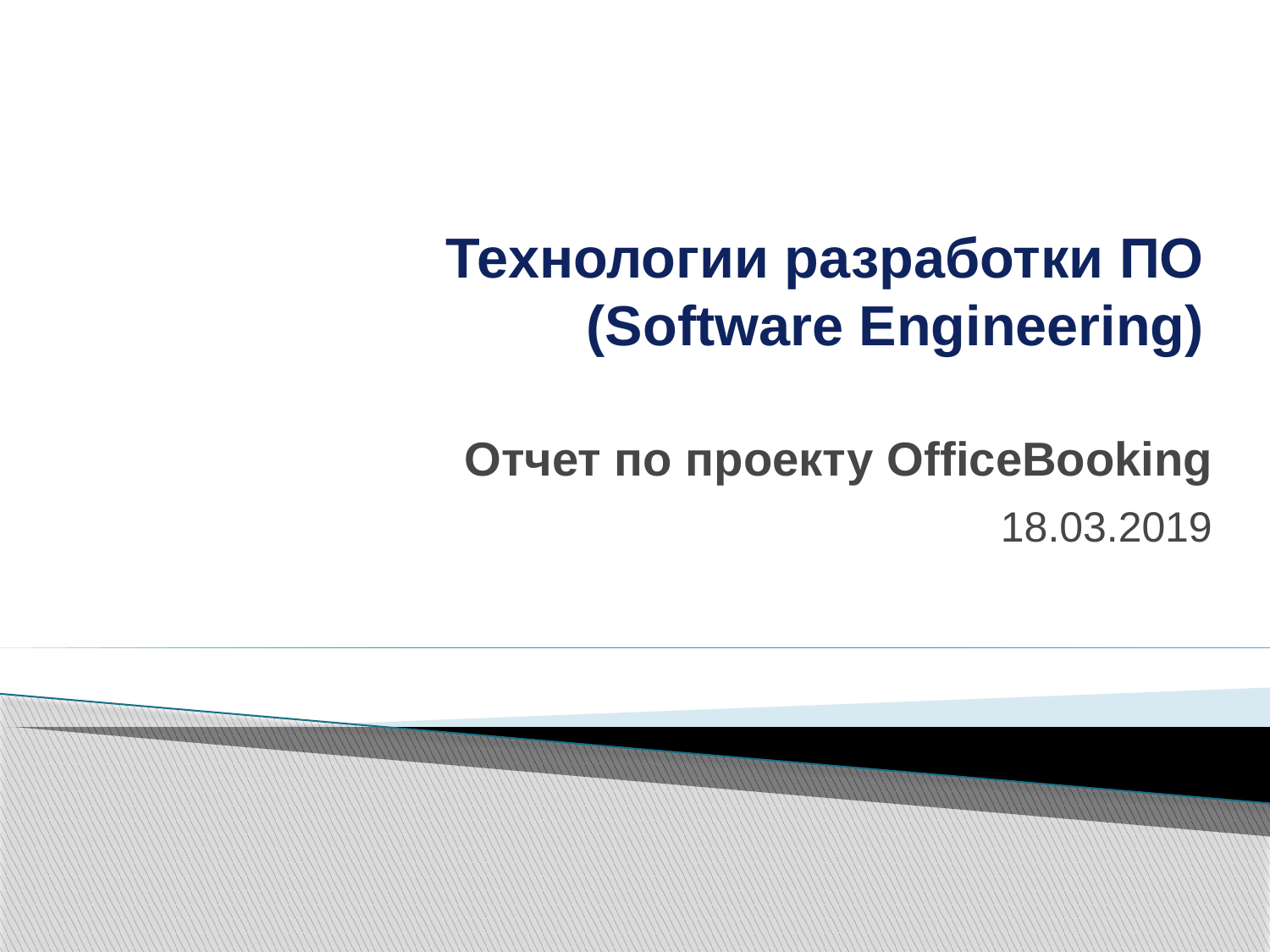

# Технологии разработки ПО (Software Engineering)

Отчет по проекту OfficeBooking
18.03.2019